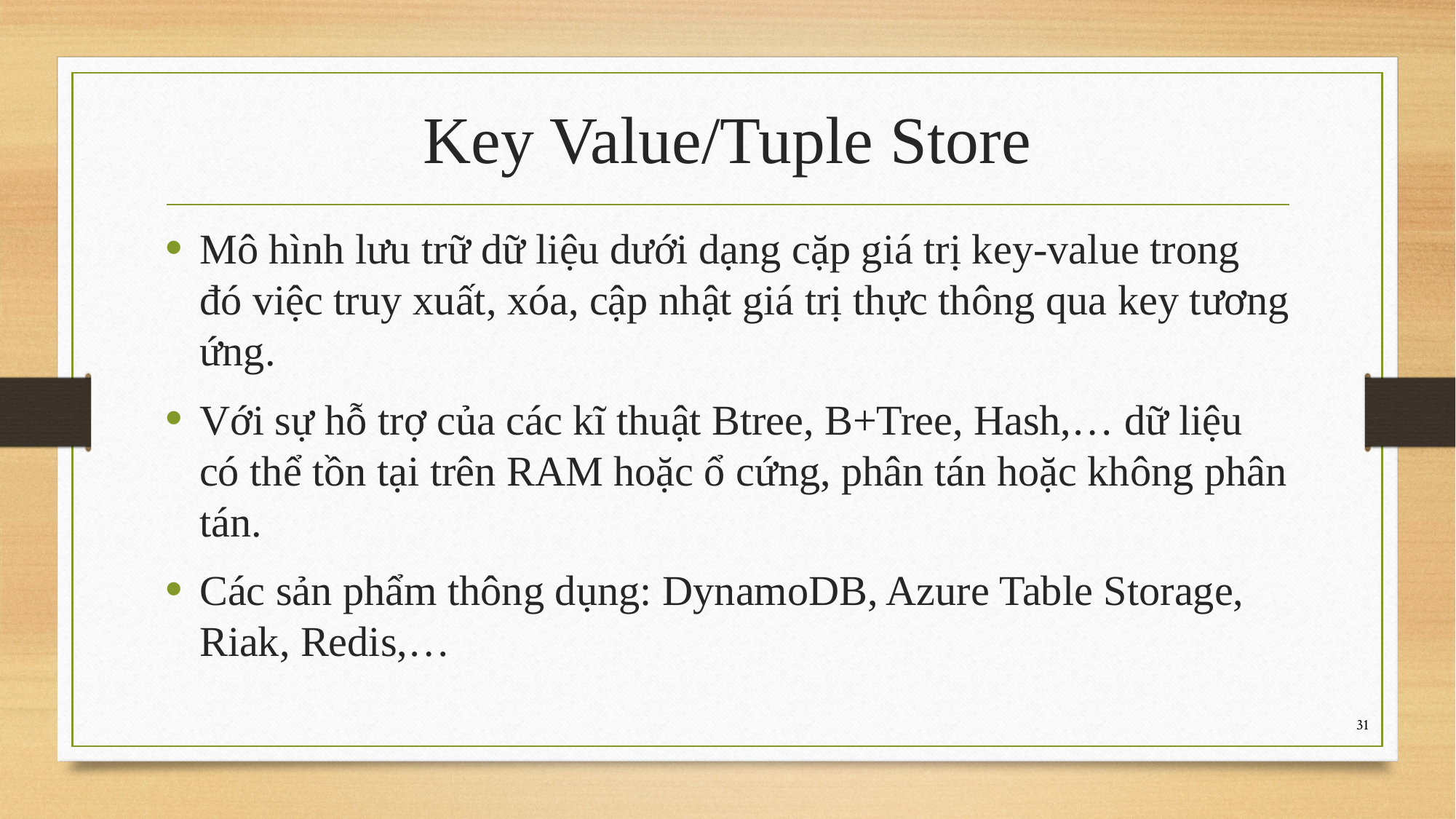

# Key Value/Tuple Store
Mô hình lưu trữ dữ liệu dưới dạng cặp giá trị key-value trong đó việc truy xuất, xóa, cập nhật giá trị thực thông qua key tương ứng.
Với sự hỗ trợ của các kĩ thuật Btree, B+Tree, Hash,… dữ liệu có thể tồn tại trên RAM hoặc ổ cứng, phân tán hoặc không phân tán.
Các sản phẩm thông dụng: DynamoDB, Azure Table Storage, Riak, Redis,…
31